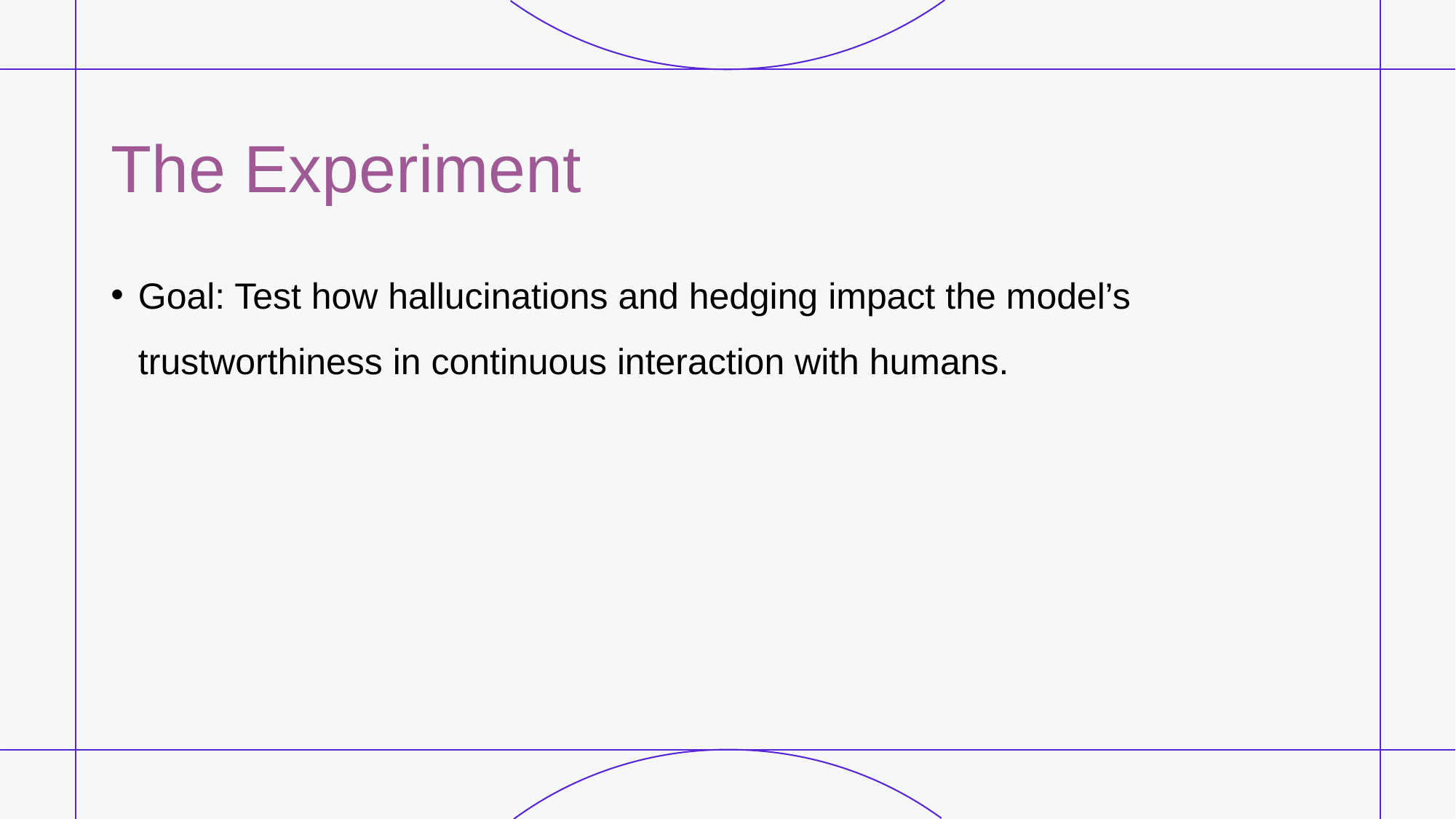

# The Experiment
Goal: Test how hallucinations and hedging impact the model’s trustworthiness in continuous interaction with humans.